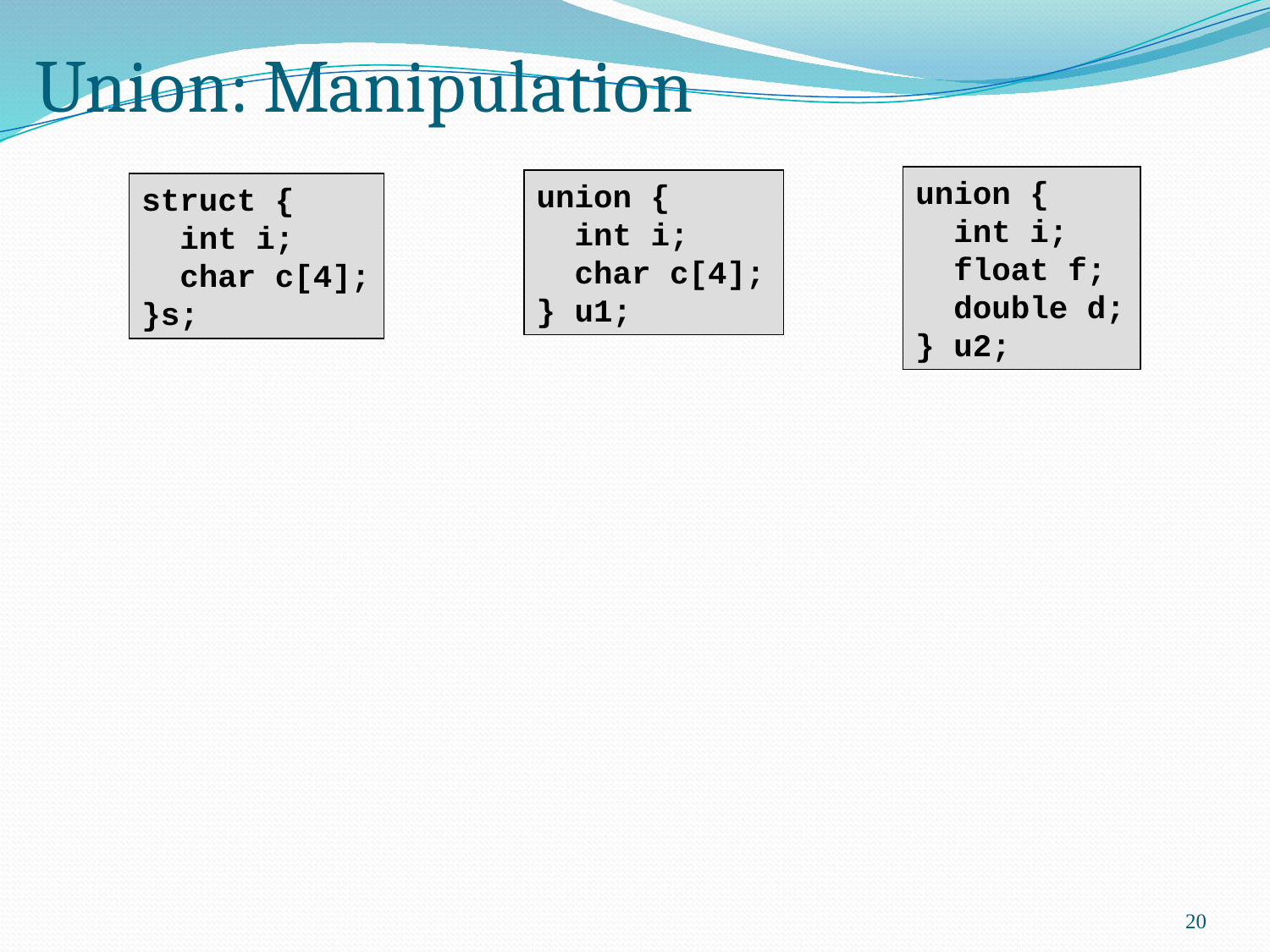

# Union: Manipulation
union {
  int i;
  float f;
  double d;
} u2;
union {
  int i;
  char c[4];
} u1;
struct {
  int i;
  char c[4];
}s;
20